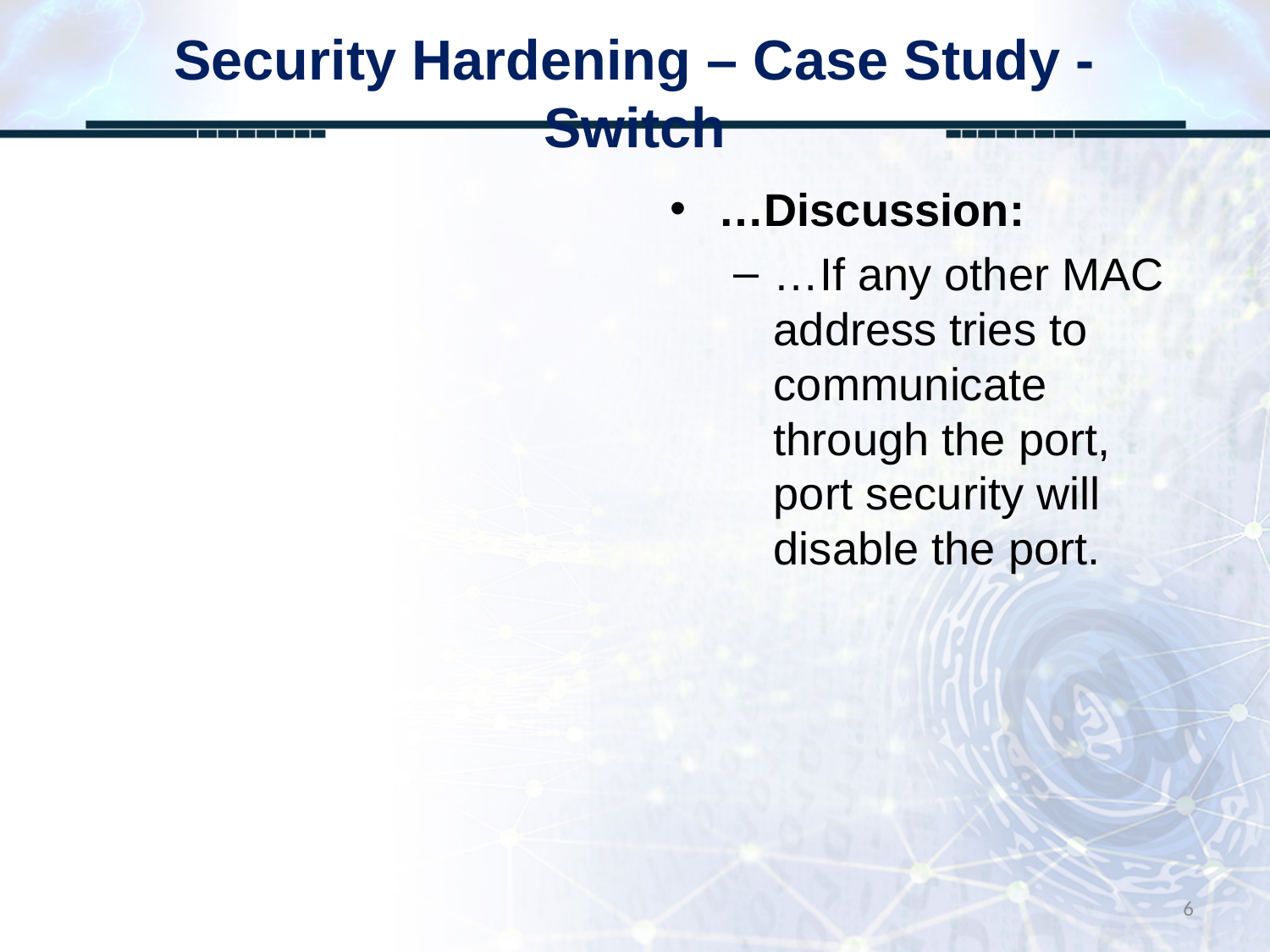

# Security Hardening – Case Study - Switch
…Discussion:
…If any other MAC address tries to communicate through the port, port security will disable the port.
6